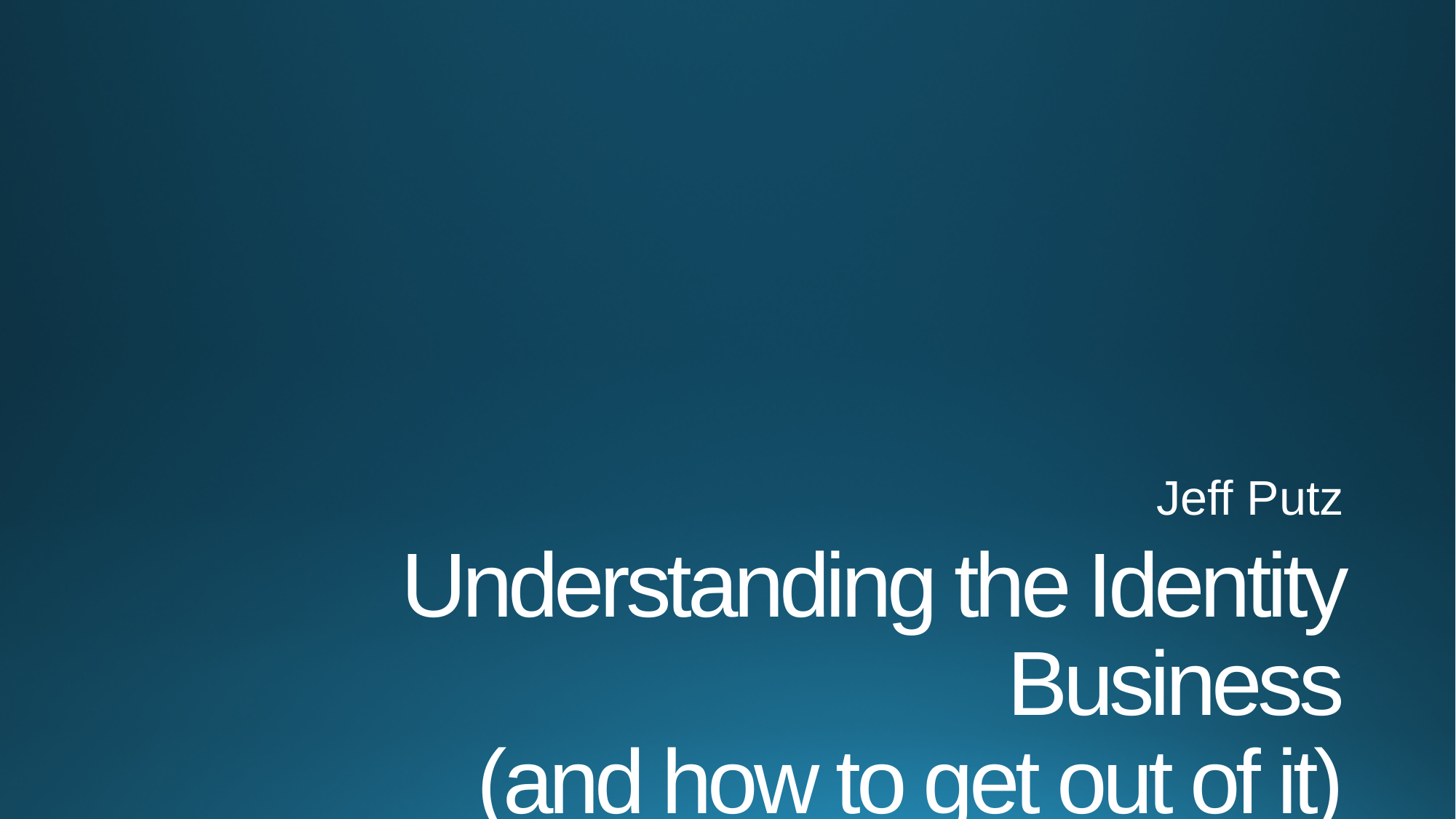

Jeff Putz
# Understanding the Identity Business (and how to get out of it)